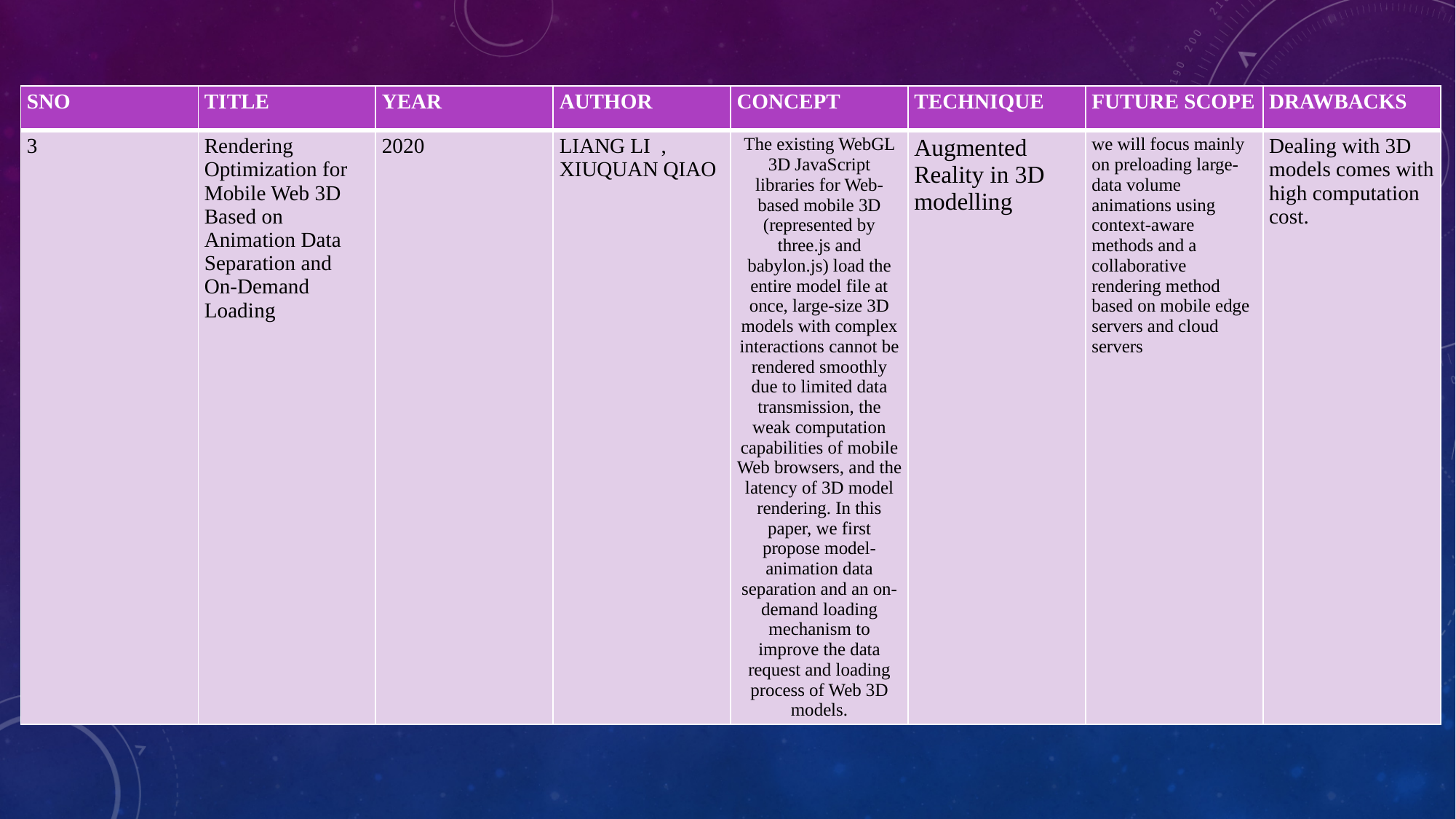

| SNO | TITLE | YEAR | AUTHOR | CONCEPT | TECHNIQUE | FUTURE SCOPE | DRAWBACKS |
| --- | --- | --- | --- | --- | --- | --- | --- |
| 3 | Rendering Optimization for Mobile Web 3D Based on Animation Data Separation and On-Demand Loading | 2020 | LIANG LI , XIUQUAN QIAO | The existing WebGL 3D JavaScript libraries for Web-based mobile 3D (represented by three.js and babylon.js) load the entire model file at once, large-size 3D models with complex interactions cannot be rendered smoothly due to limited data transmission, the weak computation capabilities of mobile Web browsers, and the latency of 3D model rendering. In this paper, we first propose model-animation data separation and an on-demand loading mechanism to improve the data request and loading process of Web 3D models. | Augmented Reality in 3D modelling | we will focus mainly on preloading large-data volume animations using context-aware methods and a collaborative rendering method based on mobile edge servers and cloud servers | Dealing with 3D models comes with high computation cost. |